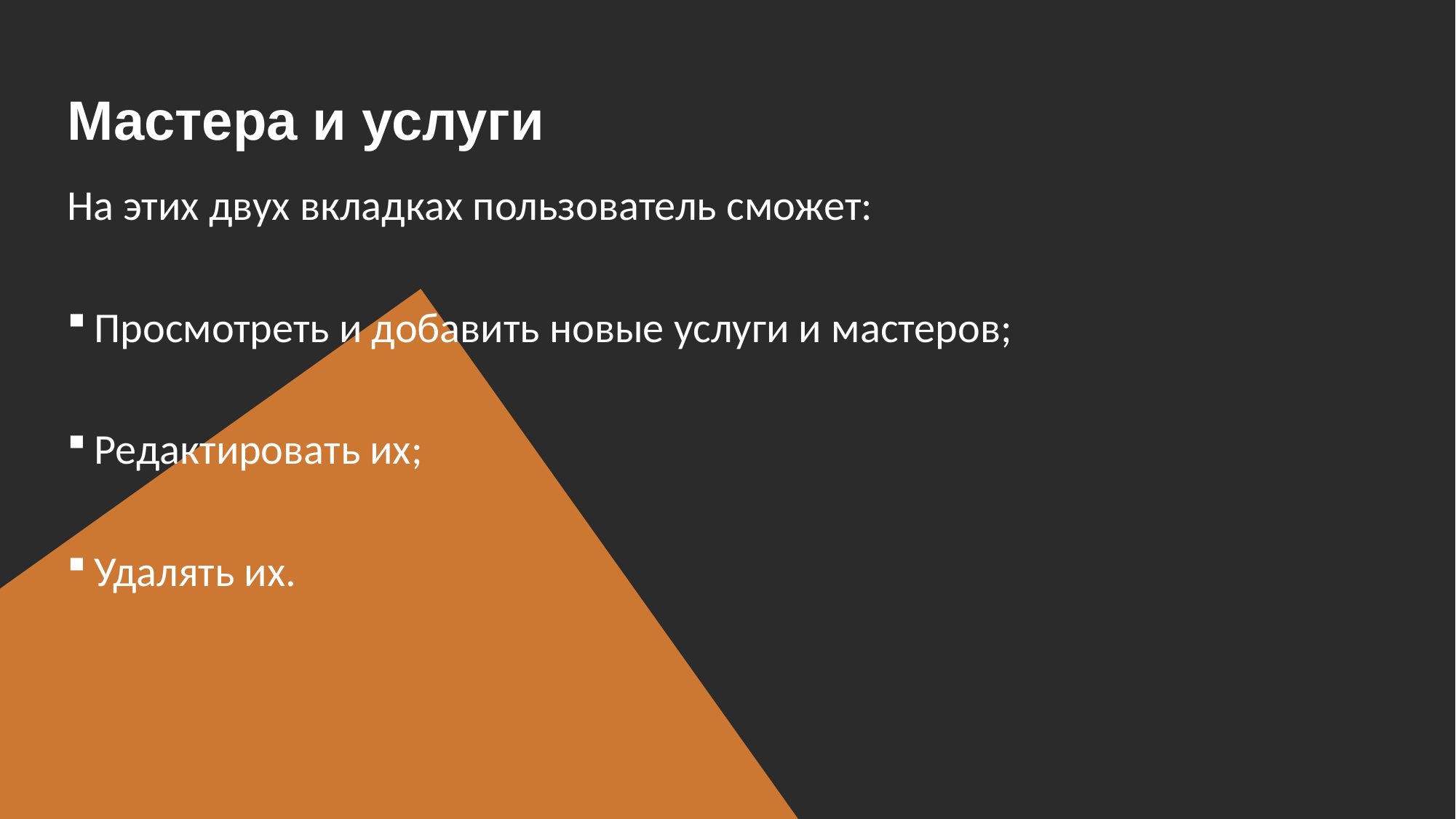

# Мастера и услуги
На этих двух вкладках пользователь сможет:

Просмотреть и добавить новые услуги и мастеров;

Редактировать их;

Удалять их.